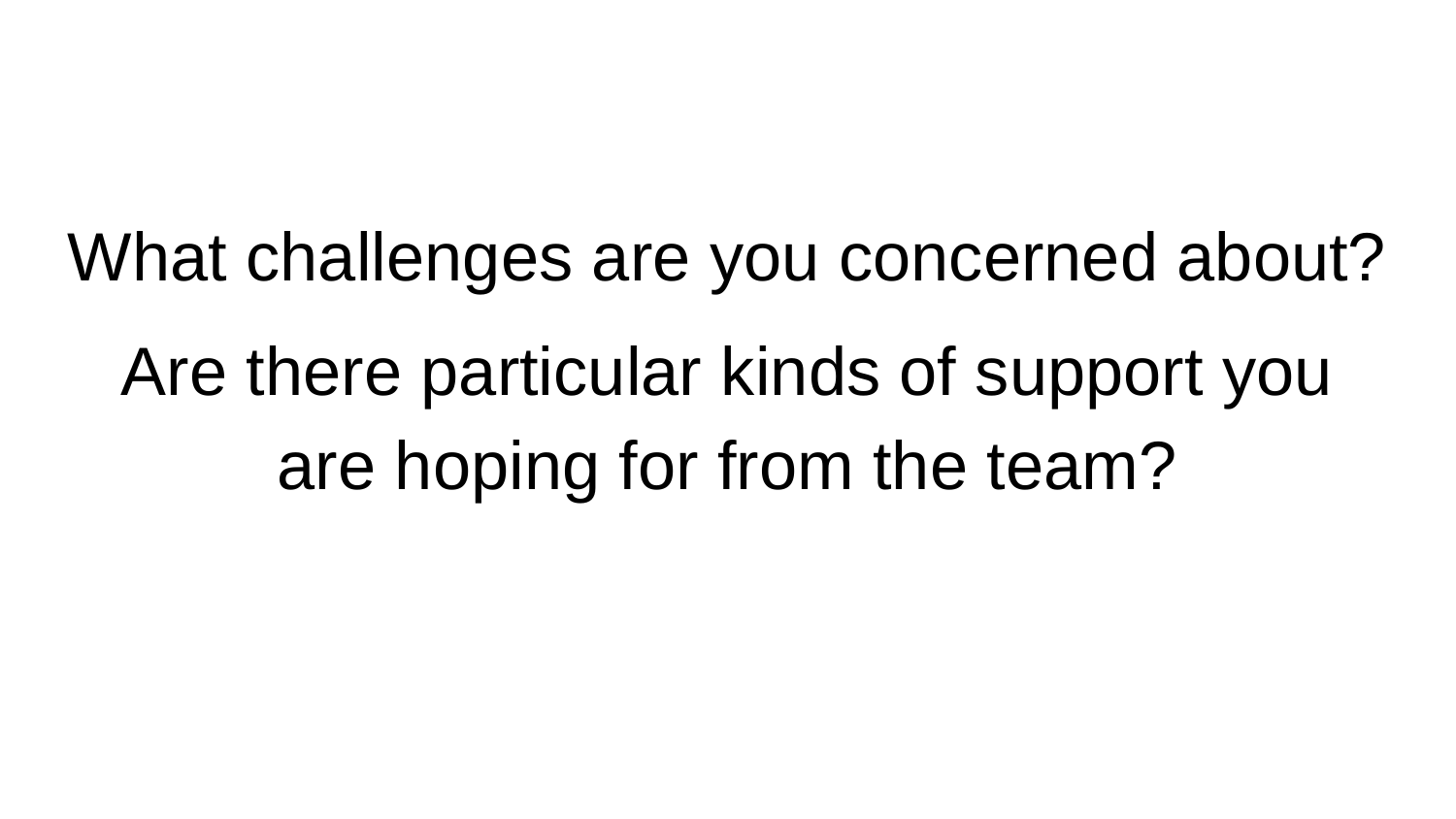

# What challenges are you concerned about?
Are there particular kinds of support you are hoping for from the team?